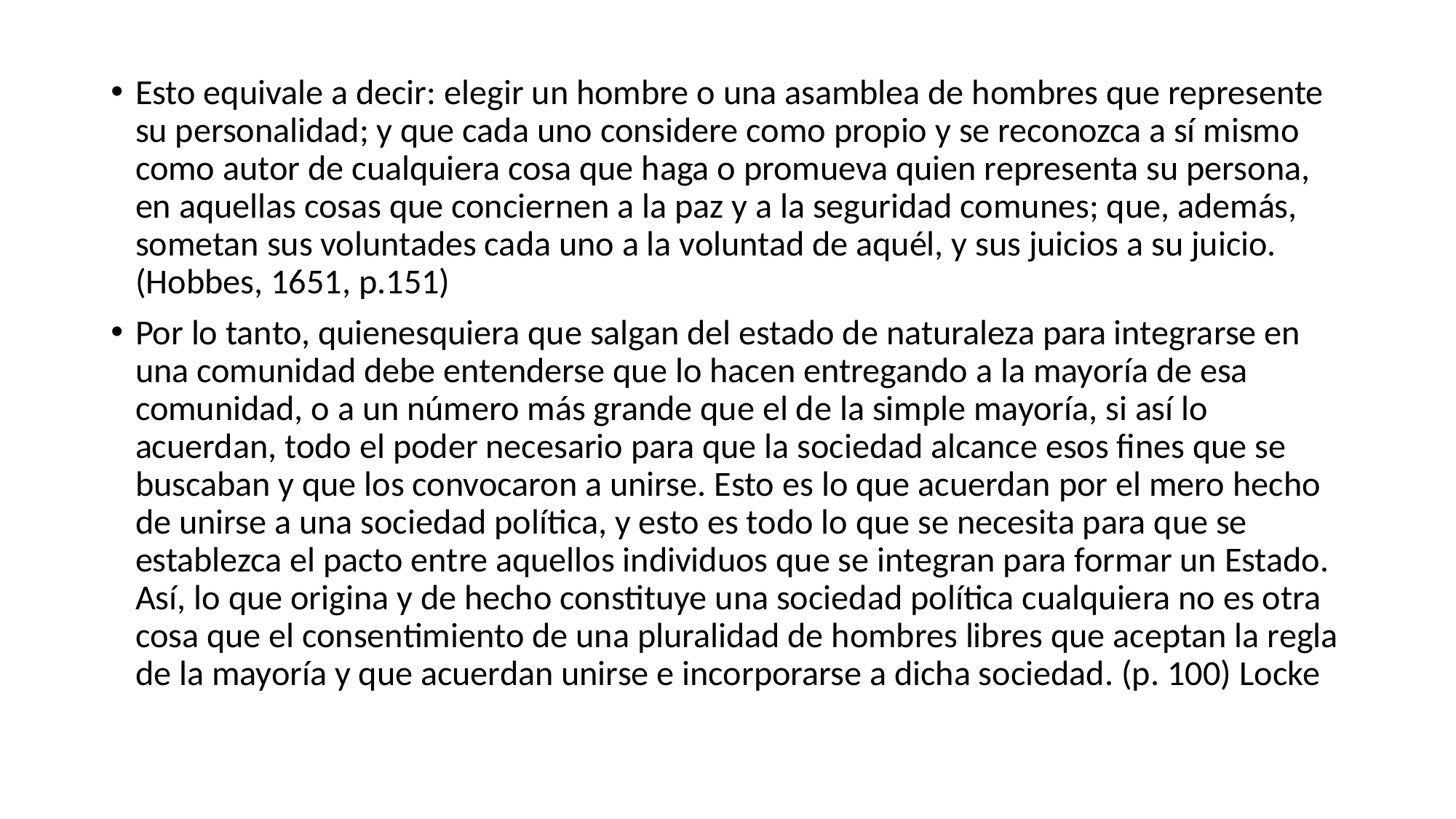

Esto equivale a decir: elegir un hombre o una asamblea de hombres que represente su personalidad; y que cada uno considere como propio y se reconozca a sí mismo como autor de cualquiera cosa que haga o promueva quien representa su persona, en aquellas cosas que conciernen a la paz y a la seguridad comunes; que, además, sometan sus voluntades cada uno a la voluntad de aquél, y sus juicios a su juicio. (Hobbes, 1651, p.151)
Por lo tanto, quienesquiera que salgan del estado de naturaleza para integrarse en una comunidad debe entenderse que lo hacen entregando a la mayoría de esa comunidad, o a un número más grande que el de la simple mayoría, si así lo acuerdan, todo el poder necesario para que la sociedad alcance esos fines que se buscaban y que los convocaron a unirse. Esto es lo que acuerdan por el mero hecho de unirse a una sociedad política, y esto es todo lo que se necesita para que se establezca el pacto entre aquellos individuos que se integran para formar un Estado. Así, lo que origina y de hecho constituye una sociedad política cualquiera no es otra cosa que el consentimiento de una pluralidad de hombres libres que aceptan la regla de la mayoría y que acuerdan unirse e incorporarse a dicha sociedad. (p. 100) Locke